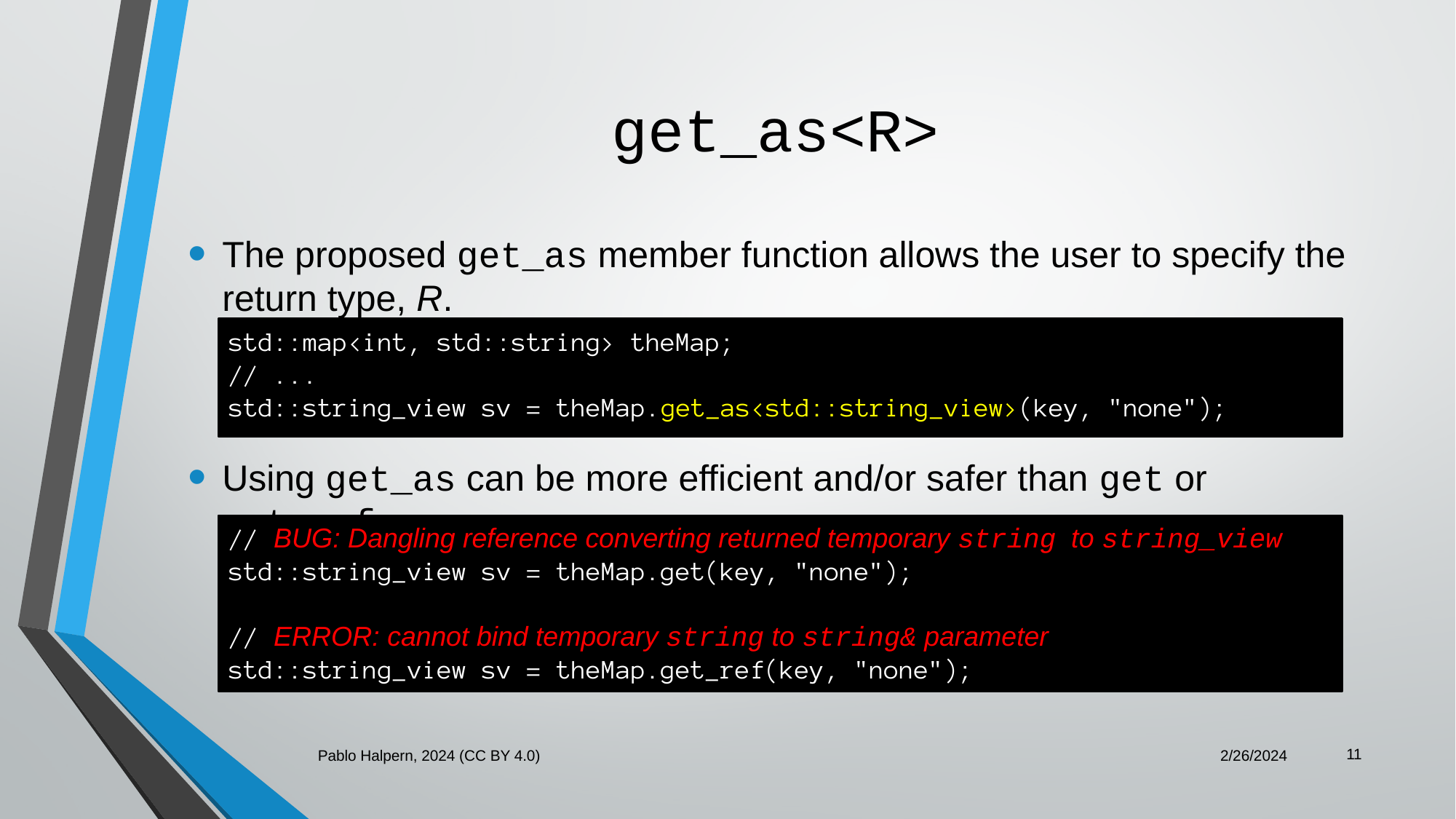

# get_as<R>
The proposed get_as member function allows the user to specify the return type, R.

Using get_as can be more efficient and/or safer than get or get_ref:
std::map<int, std::string> theMap;
// ...
std::string_view sv = theMap.get_as<std::string_view>(key, "none");
// BUG: Dangling reference converting returned temporary string  to string_view
std::string_view sv = theMap.get(key, "none");

// ERROR: cannot bind temporary string to string& parameter
std::string_view sv = theMap.get_ref(key, "none");

11
Pablo Halpern, 2024 (CC BY 4.0)
2/26/2024